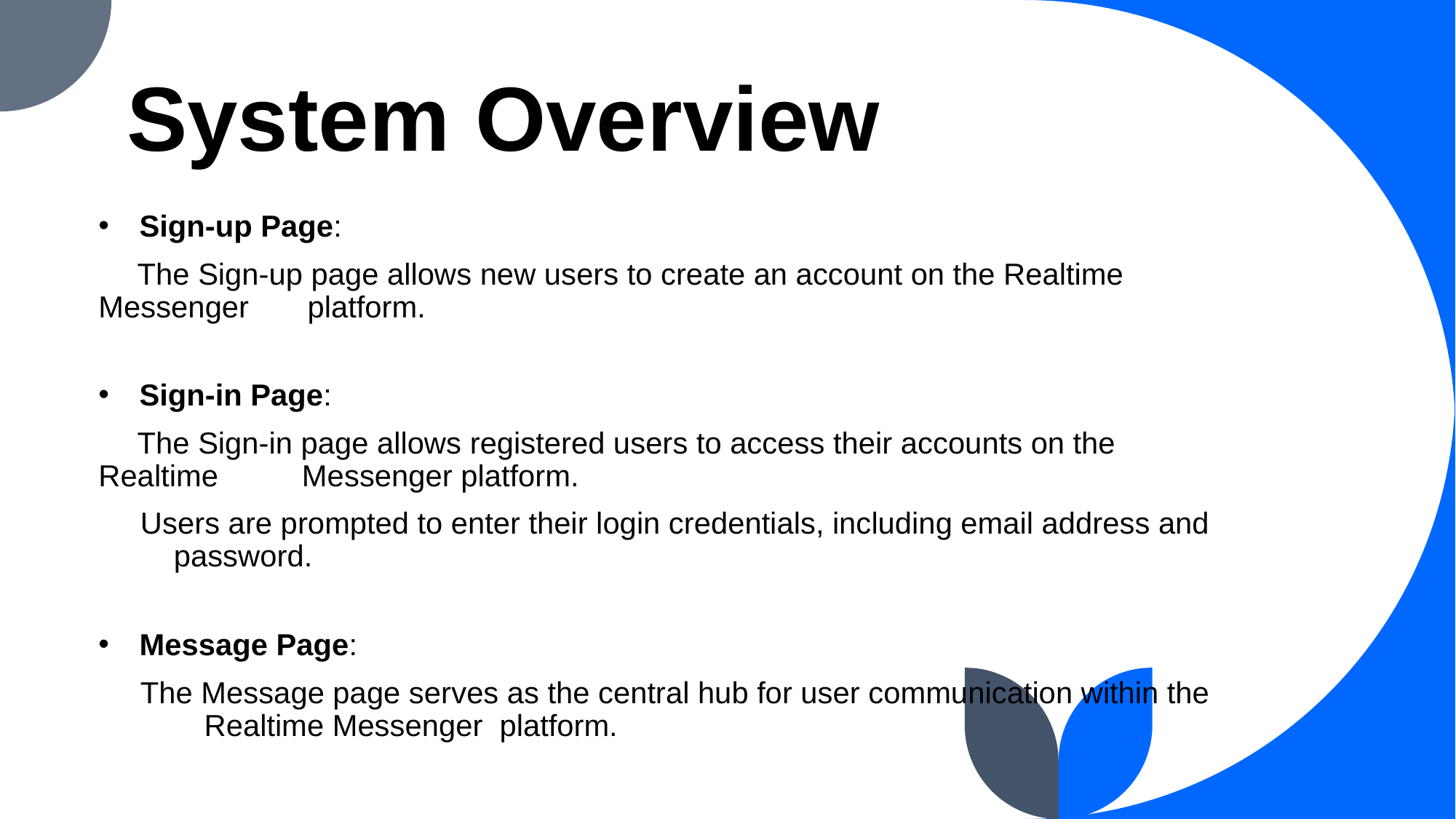

# System Overview
Sign-up Page:
  The Sign-up page allows new users to create an account on the Realtime Messenger       platform.

Sign-in Page:
  The Sign-in page allows registered users to access their accounts on the Realtime          Messenger platform.
     Users are prompted to enter their login credentials, including email address and             password.

Message Page:
     The Message page serves as the central hub for user communication within the           Realtime Messenger  platform.